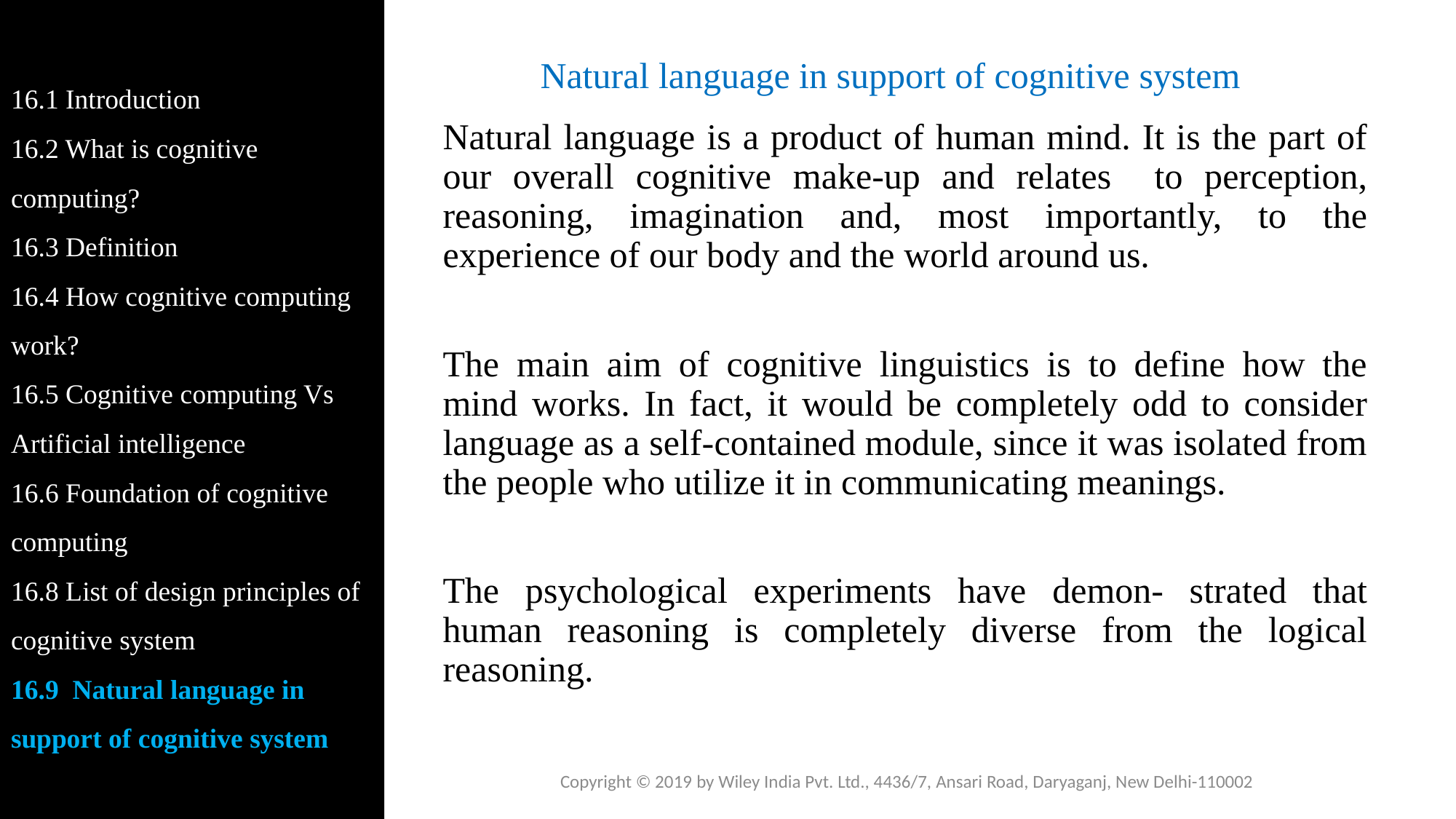

16.1 Introduction
16.2 What is cognitive computing?
16.3 Definition
16.4 How cognitive computing work?
16.5 Cognitive computing Vs Artificial intelligence
16.6 Foundation of cognitive computing
16.8 List of design principles of cognitive system
16.9  Natural language in support of cognitive system
# Natural language in support of cognitive system
Natural language is a product of human mind. It is the part of our overall cognitive make-up and relates  to perception, reasoning, imagination and, most importantly, to the experience of our body and the world around us.

The main aim of cognitive linguistics is to define how the mind works. In fact, it would be completely odd to consider language as a self-contained module, since it was isolated from the people who utilize it in communicating meanings.

The psychological experiments have demon- strated that human reasoning is completely diverse from the logical reasoning.

Copyright © 2019 by Wiley India Pvt. Ltd., 4436/7, Ansari Road, Daryaganj, New Delhi-110002